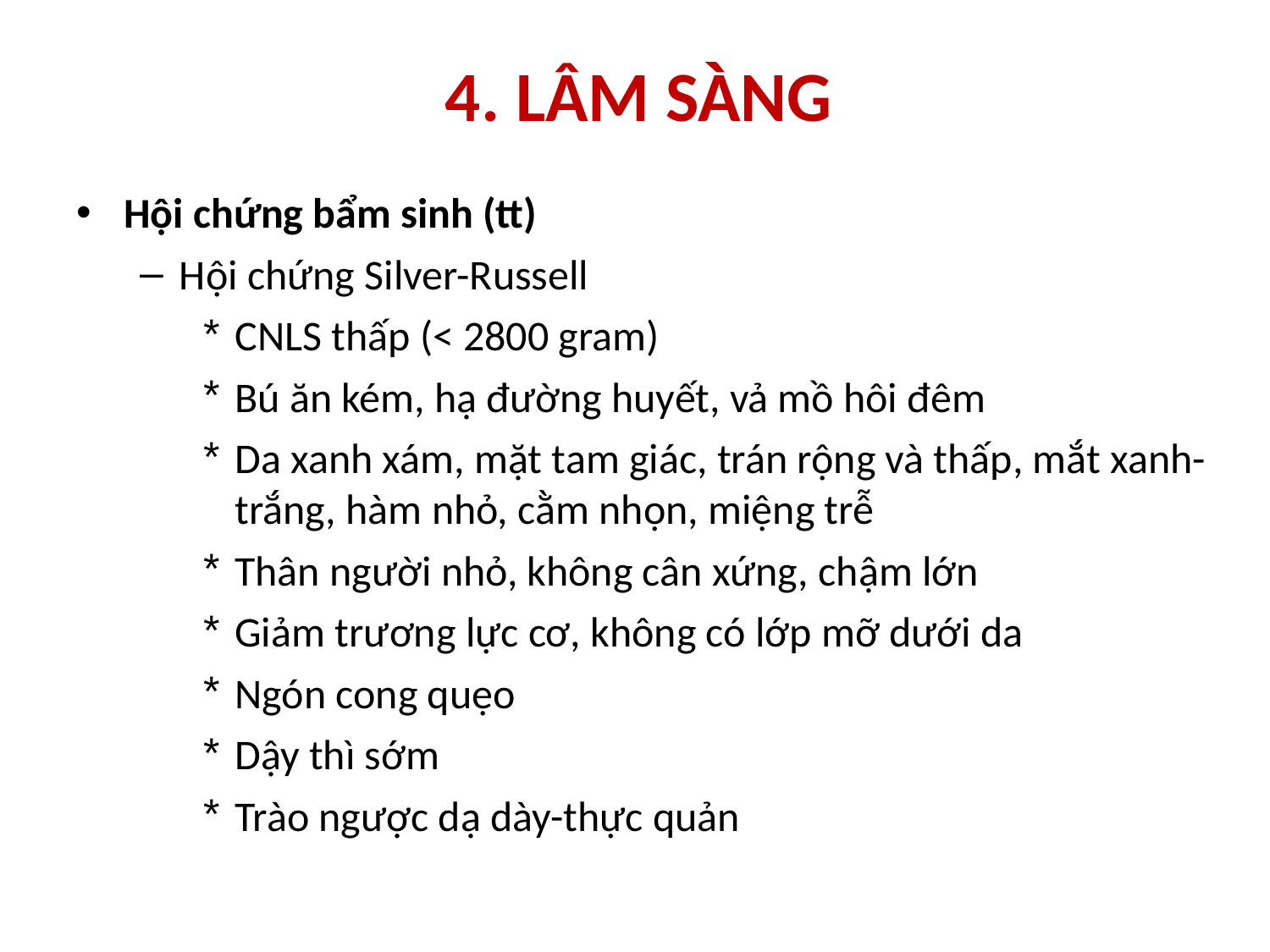

# 4. LÂM SÀNG
Hội chứng bẩm sinh (tt)
Hội chứng Silver-Russell
CNLS thấp (< 2800 gram)
Bú ăn kém, hạ đường huyết, vả mồ hôi đêm
Da xanh xám, mặt tam giác, trán rộng và thấp, mắt xanh-trắng, hàm nhỏ, cằm nhọn, miệng trễ
Thân người nhỏ, không cân xứng, chậm lớn
Giảm trương lực cơ, không có lớp mỡ dưới da
Ngón cong quẹo
Dậy thì sớm
Trào ngược dạ dày-thực quản